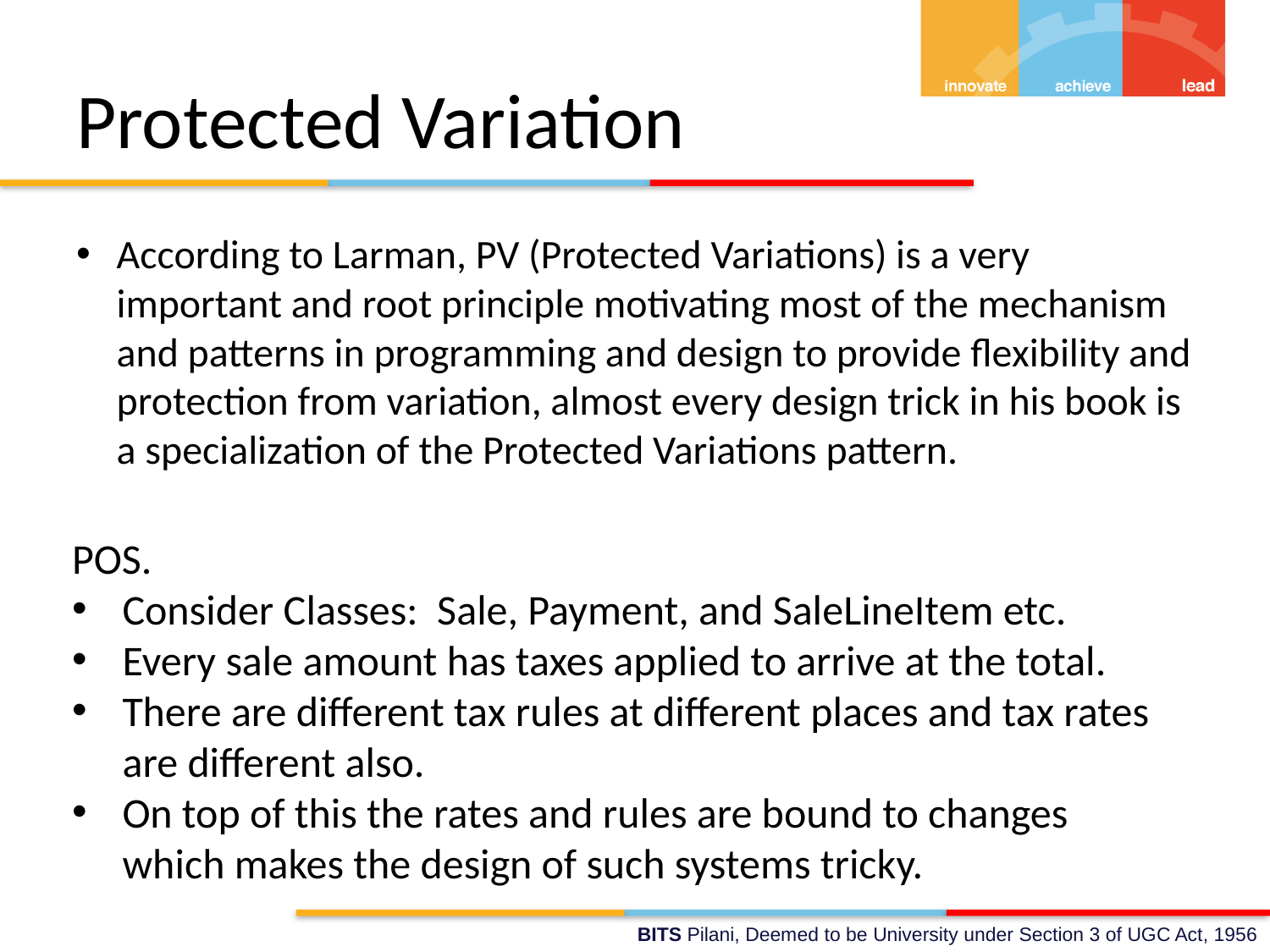

# Protected Variation
According to Larman, PV (Protected Variations) is a very important and root principle motivating most of the mechanism and patterns in programming and design to provide flexibility and protection from variation, almost every design trick in his book is a specialization of the Protected Variations pattern.
POS.
Consider Classes:  Sale, Payment, and SaleLineItem etc.
Every sale amount has taxes applied to arrive at the total.
There are different tax rules at different places and tax rates are different also.
On top of this the rates and rules are bound to changes which makes the design of such systems tricky.